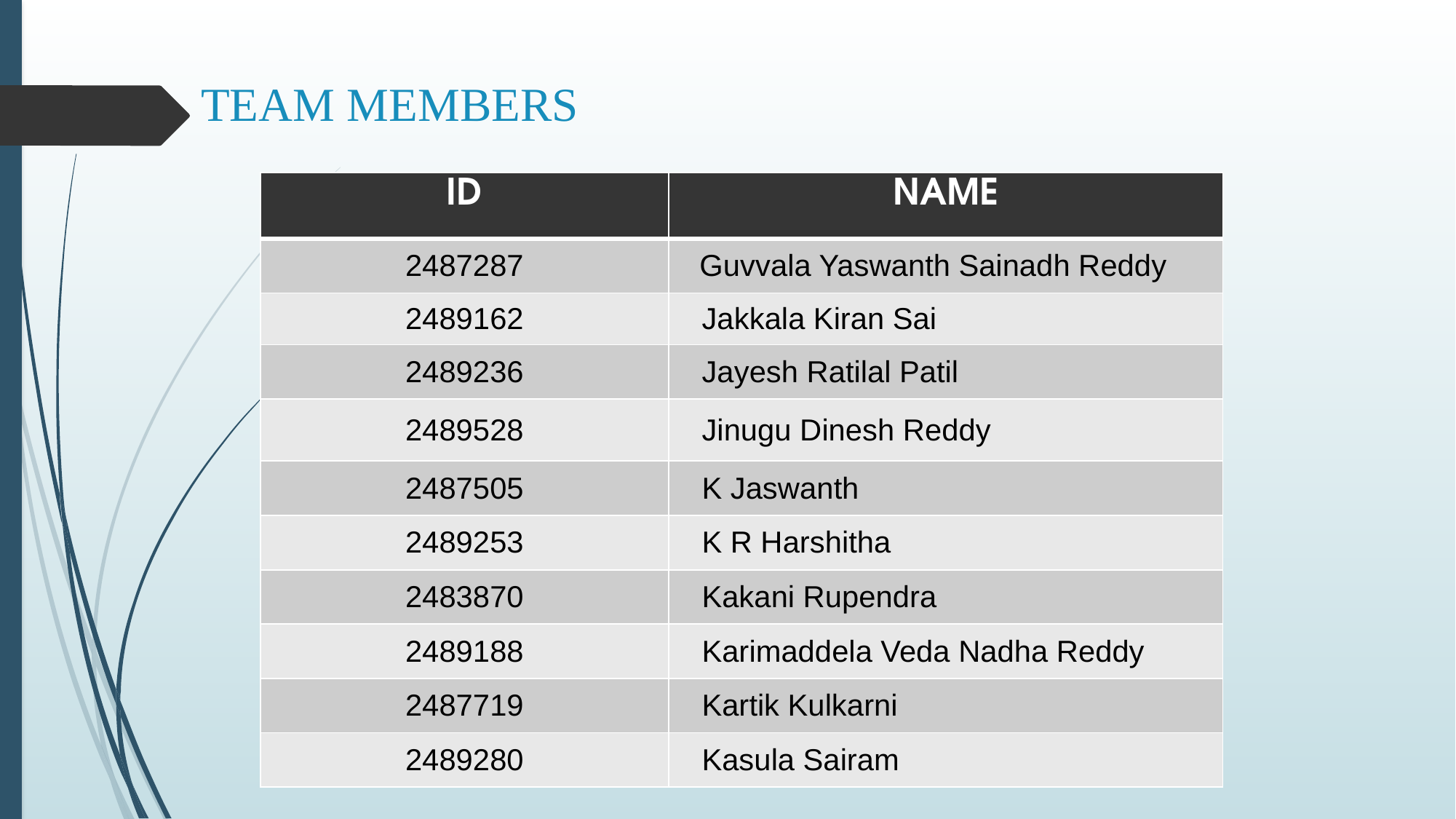

# TEAM MEMBERS
| ID | NAME |
| --- | --- |
| 2487287 | Guvvala Yaswanth Sainadh Reddy |
| 2489162 | Jakkala Kiran Sai |
| 2489236 | Jayesh Ratilal Patil |
| 2489528 | Jinugu Dinesh Reddy |
| 2487505 | K Jaswanth |
| 2489253 | K R Harshitha |
| 2483870 | Kakani Rupendra |
| 2489188 | Karimaddela Veda Nadha Reddy |
| 2487719 | Kartik Kulkarni |
| 2489280 | Kasula Sairam |